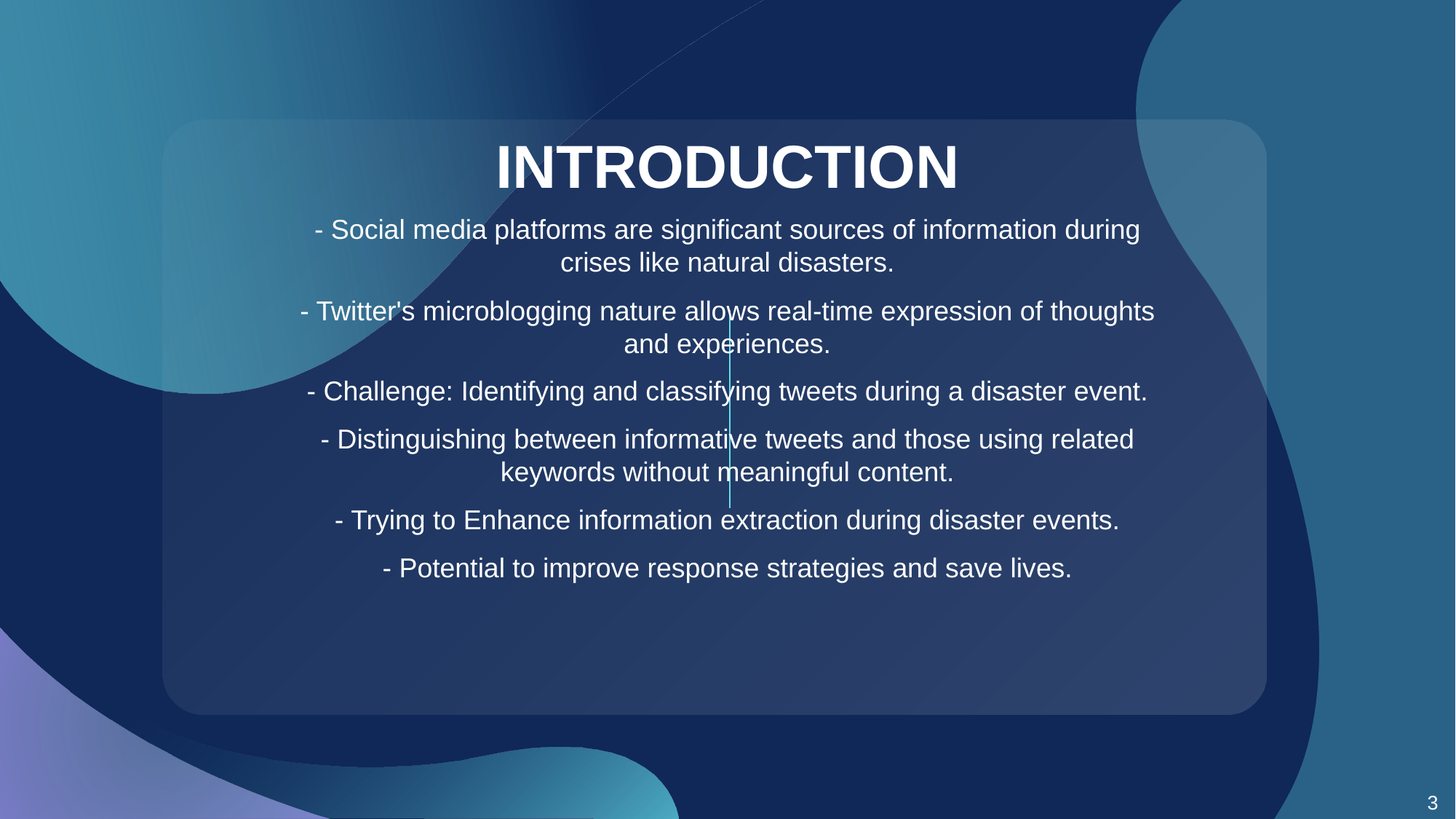

# INTRODUCTION
- Social media platforms are significant sources of information during crises like natural disasters.
- Twitter's microblogging nature allows real-time expression of thoughts and experiences.
- Challenge: Identifying and classifying tweets during a disaster event.
- Distinguishing between informative tweets and those using related keywords without meaningful content.
- Trying to Enhance information extraction during disaster events.
- Potential to improve response strategies and save lives.

3